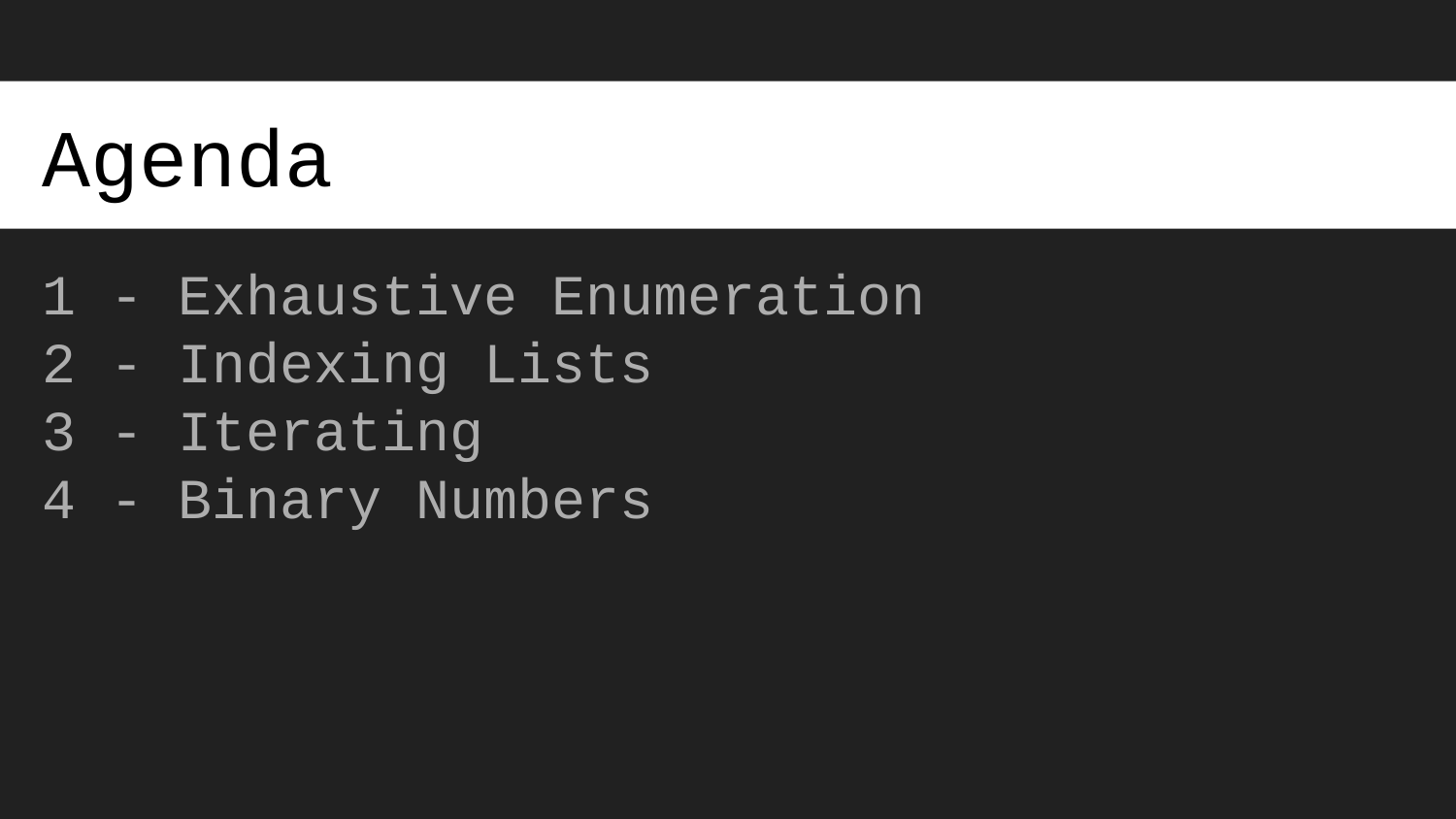

# Agenda
1 - Exhaustive Enumeration
2 - Indexing Lists
3 - Iterating
4 - Binary Numbers